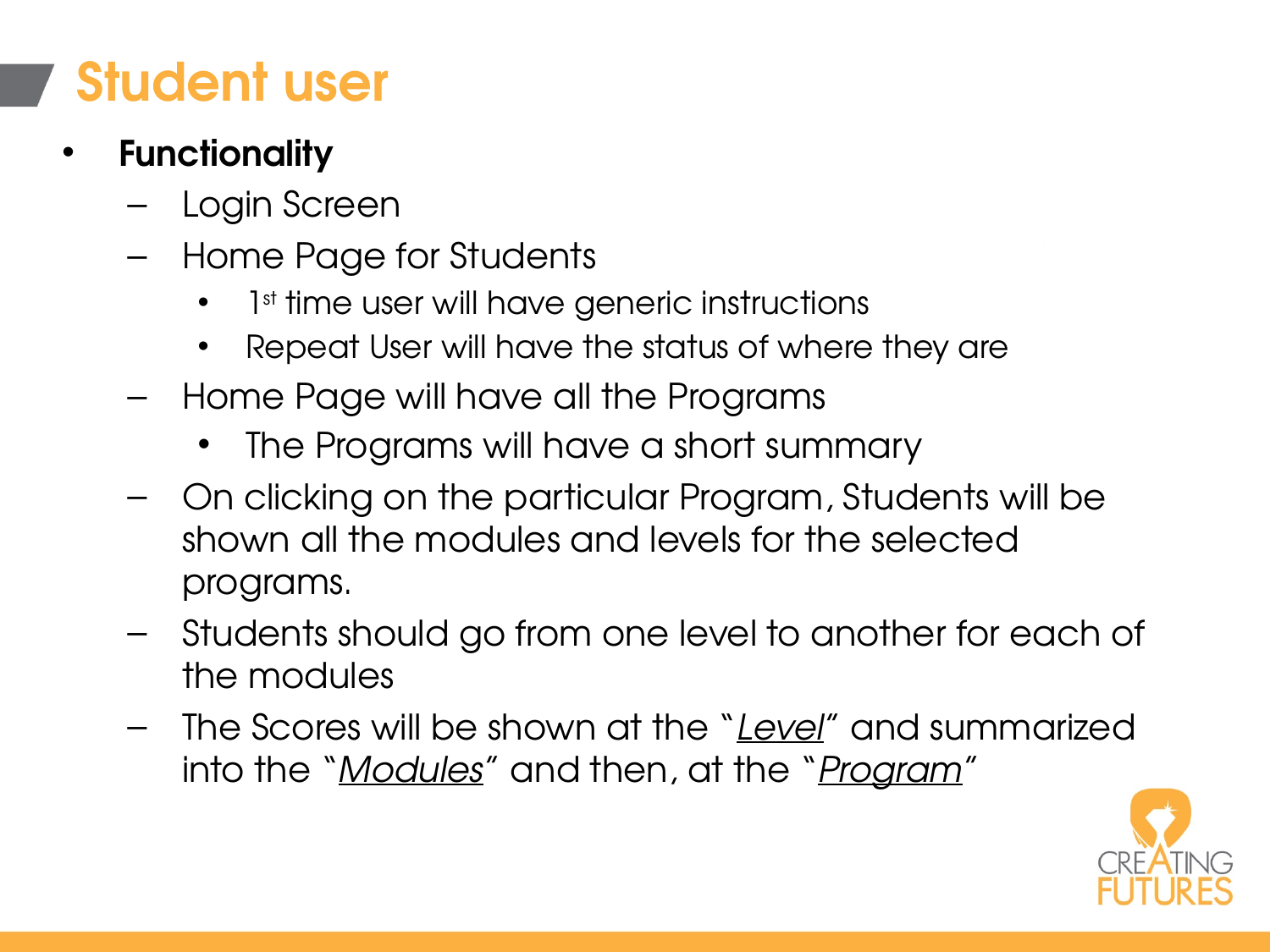

# Student user
Functionality
Login Screen
Home Page for Students
1st time user will have generic instructions
Repeat User will have the status of where they are
Home Page will have all the Programs
The Programs will have a short summary
On clicking on the particular Program, Students will be shown all the modules and levels for the selected programs.
Students should go from one level to another for each of the modules
The Scores will be shown at the “Level” and summarized into the “Modules” and then, at the “Program”